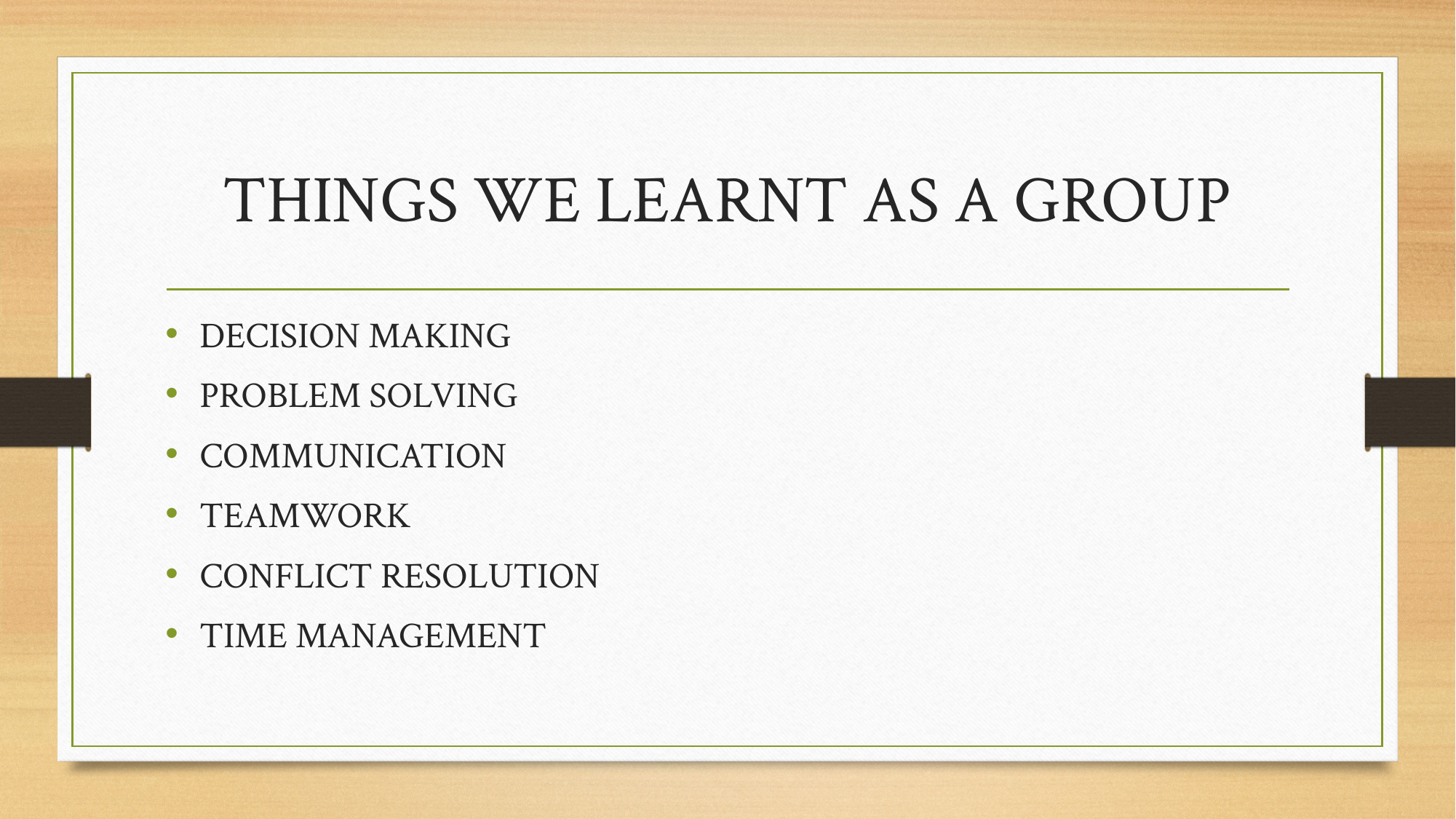

# THINGS WE LEARNT AS A GROUP
DECISION MAKING
PROBLEM SOLVING
COMMUNICATION
TEAMWORK
CONFLICT RESOLUTION
TIME MANAGEMENT